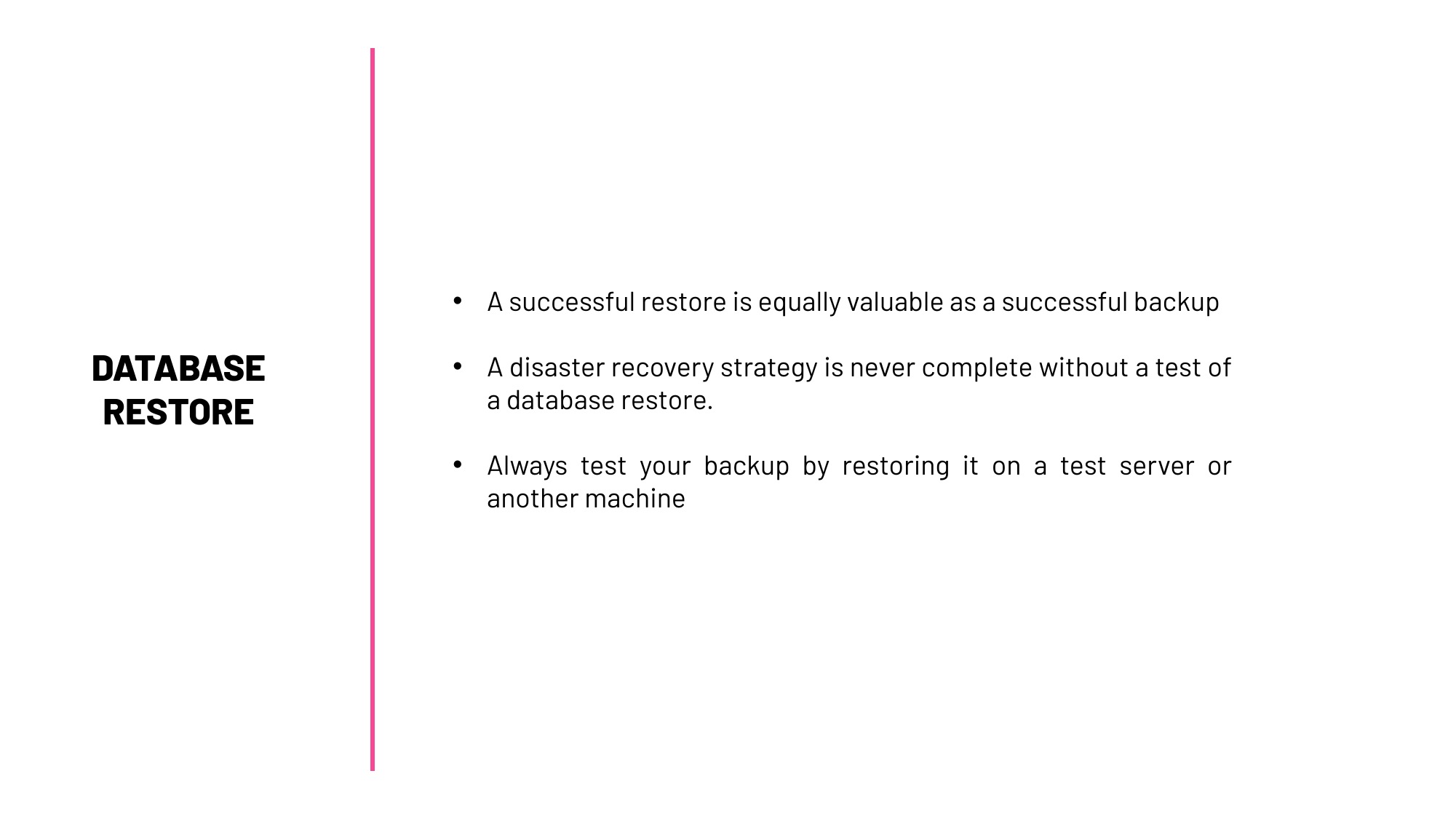

A successful restore is equally valuable as a successful backup

A disaster recovery strategy is never complete without a test of a database restore.

Always test your backup by restoring it on a test server or another machine

DATABASE RESTORE